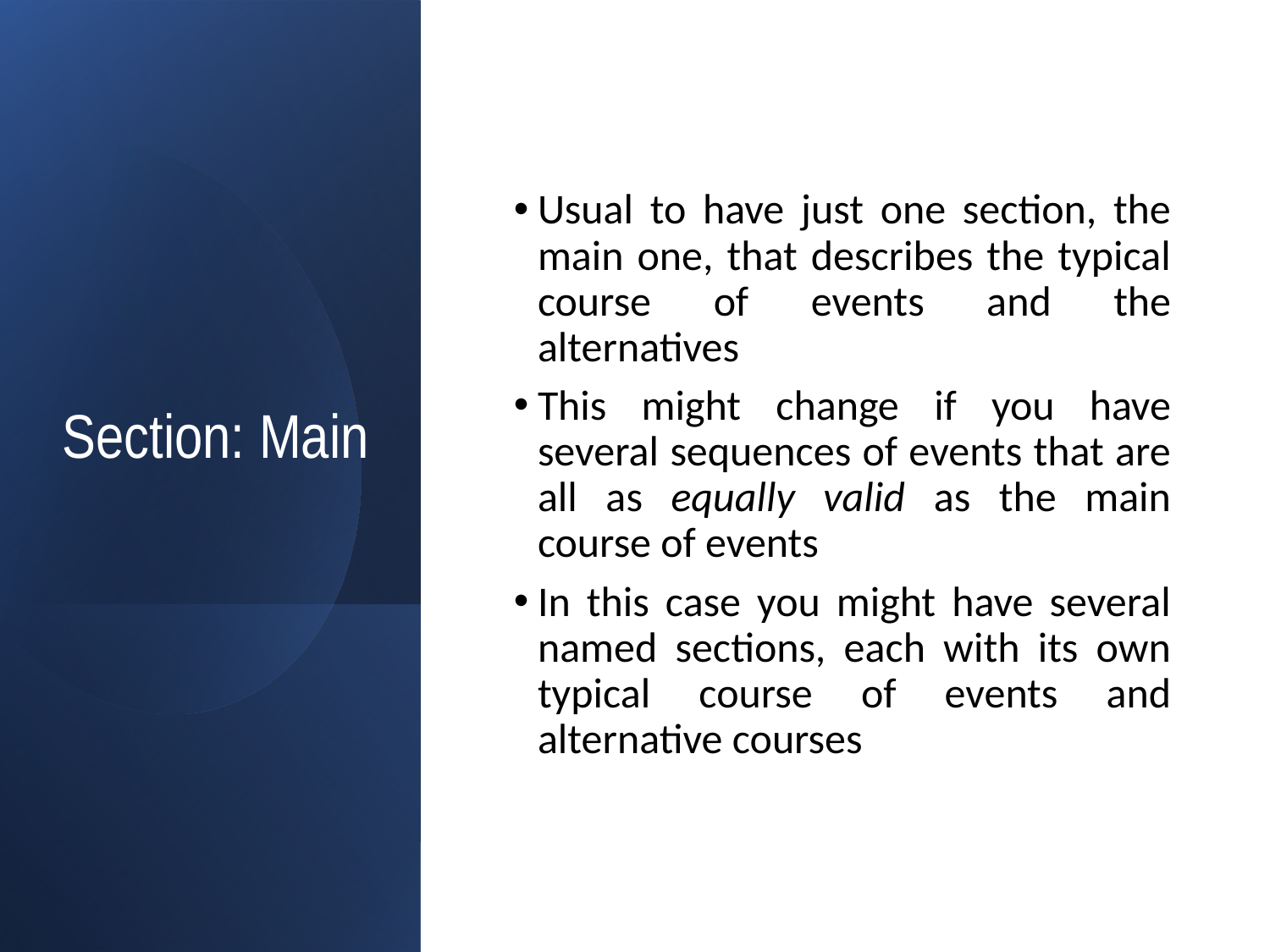

# Section: Main
Usual to have just one section, the main one, that describes the typical course of events and the alternatives
This might change if you have several sequences of events that are all as equally valid as the main course of events
In this case you might have several named sections, each with its own typical course of events and alternative courses